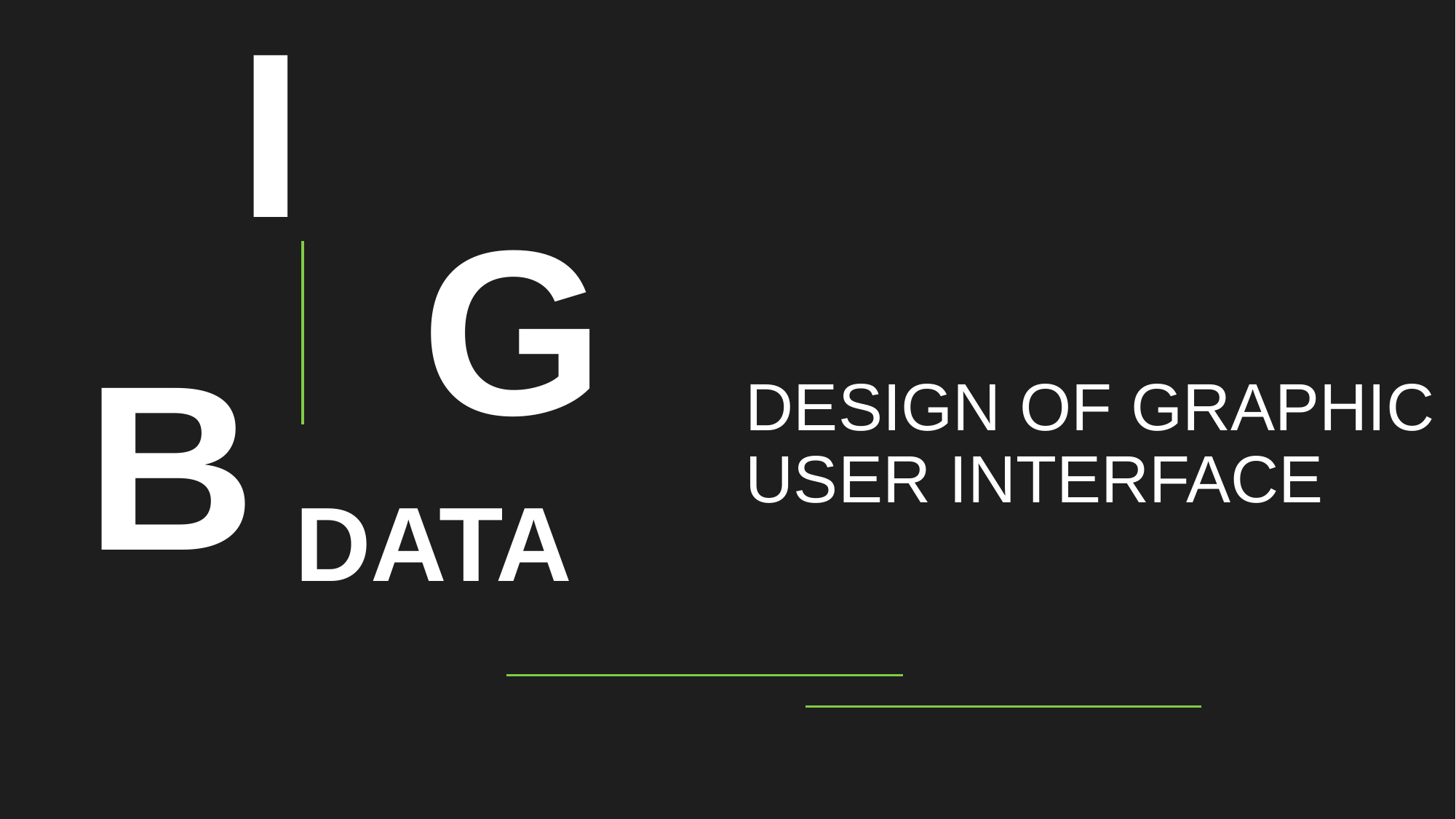

I
G
design of graphic user interface
B
# data